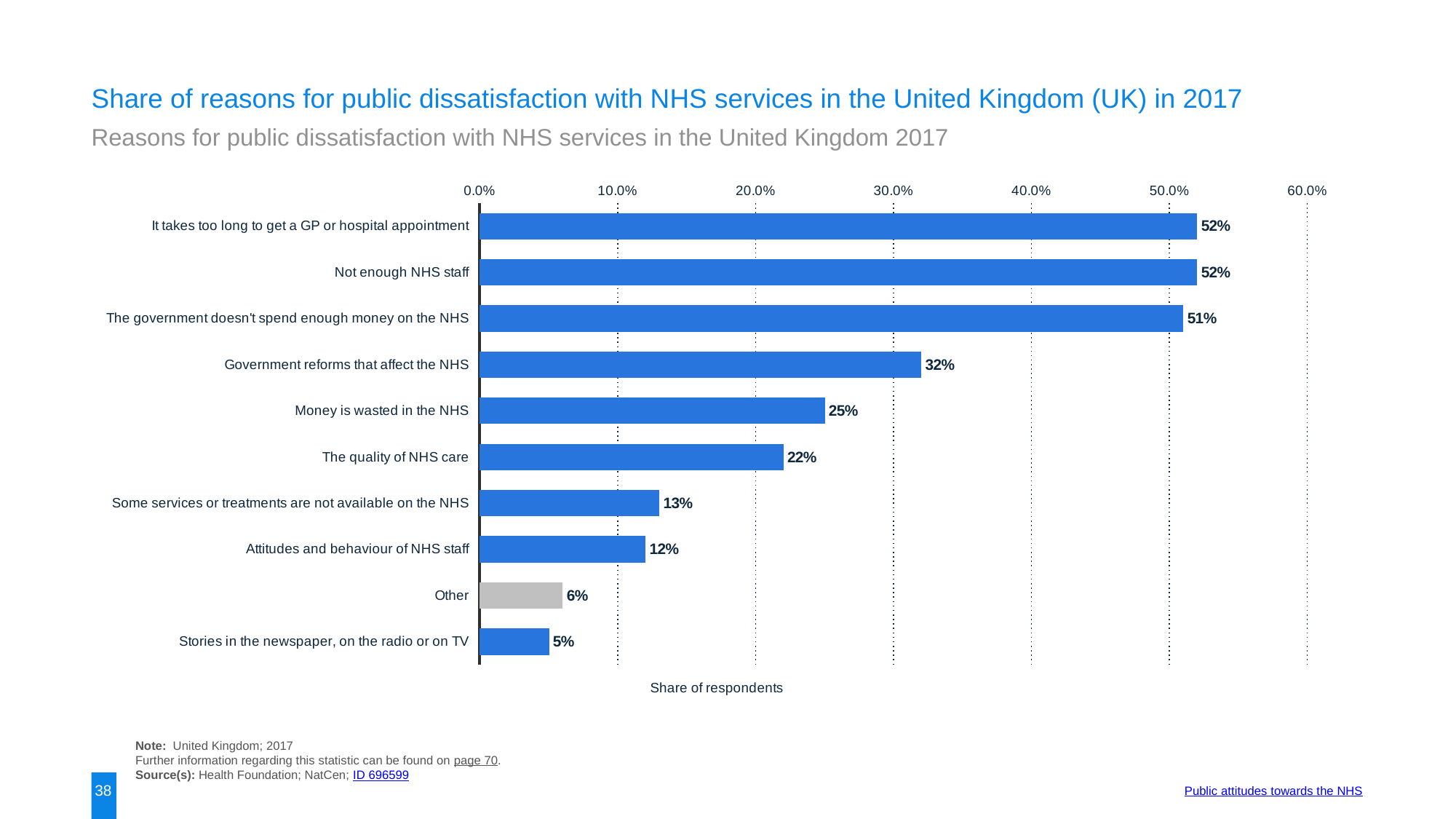

Share of reasons for public dissatisfaction with NHS services in the United Kingdom (UK) in 2017
Reasons for public dissatisfaction with NHS services in the United Kingdom 2017

### Chart:

| Category | data |
|---|---|
| It takes too long to get a GP or hospital appointment | 0.52 |
| Not enough NHS staff | 0.52 |
| The government doesn't spend enough money on the NHS | 0.51 |
| Government reforms that affect the NHS | 0.32 |
| Money is wasted in the NHS | 0.25 |
| The quality of NHS care | 0.22 |
| Some services or treatments are not available on the NHS | 0.13 |
| Attitudes and behaviour of NHS staff | 0.12 |
| Other | 0.06 |
| Stories in the newspaper, on the radio or on TV | 0.05 |
Note:  United Kingdom; 2017
Further information regarding this statistic can be found on page 70.
Source(s): Health Foundation; NatCen; ID 696599

38
Public attitudes towards the NHS